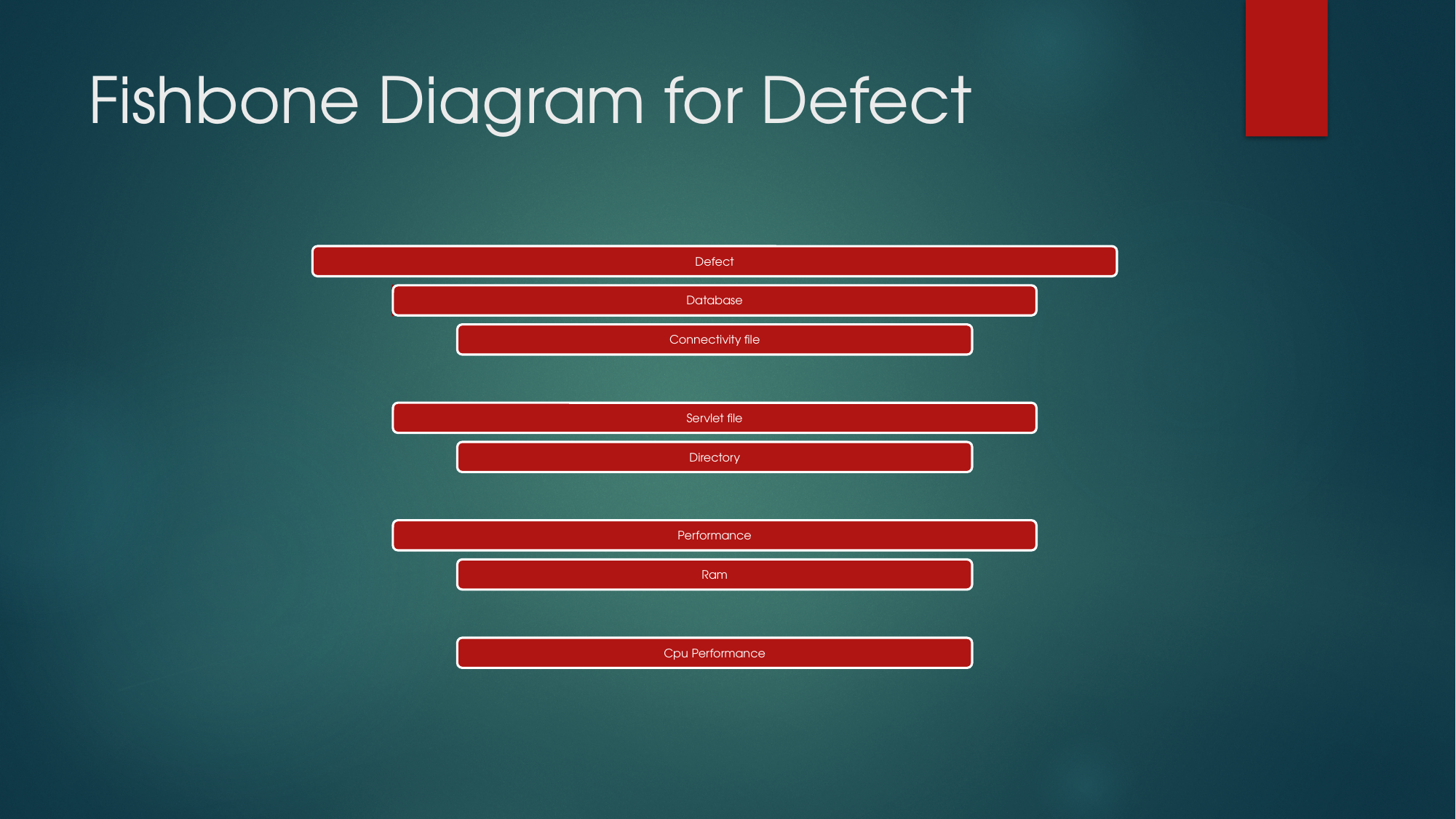

# Fishbone Diagram for Defect
Defect
Database
Servlet file
Directory
Connectivity file
Performance
Ram
Cpu Performance